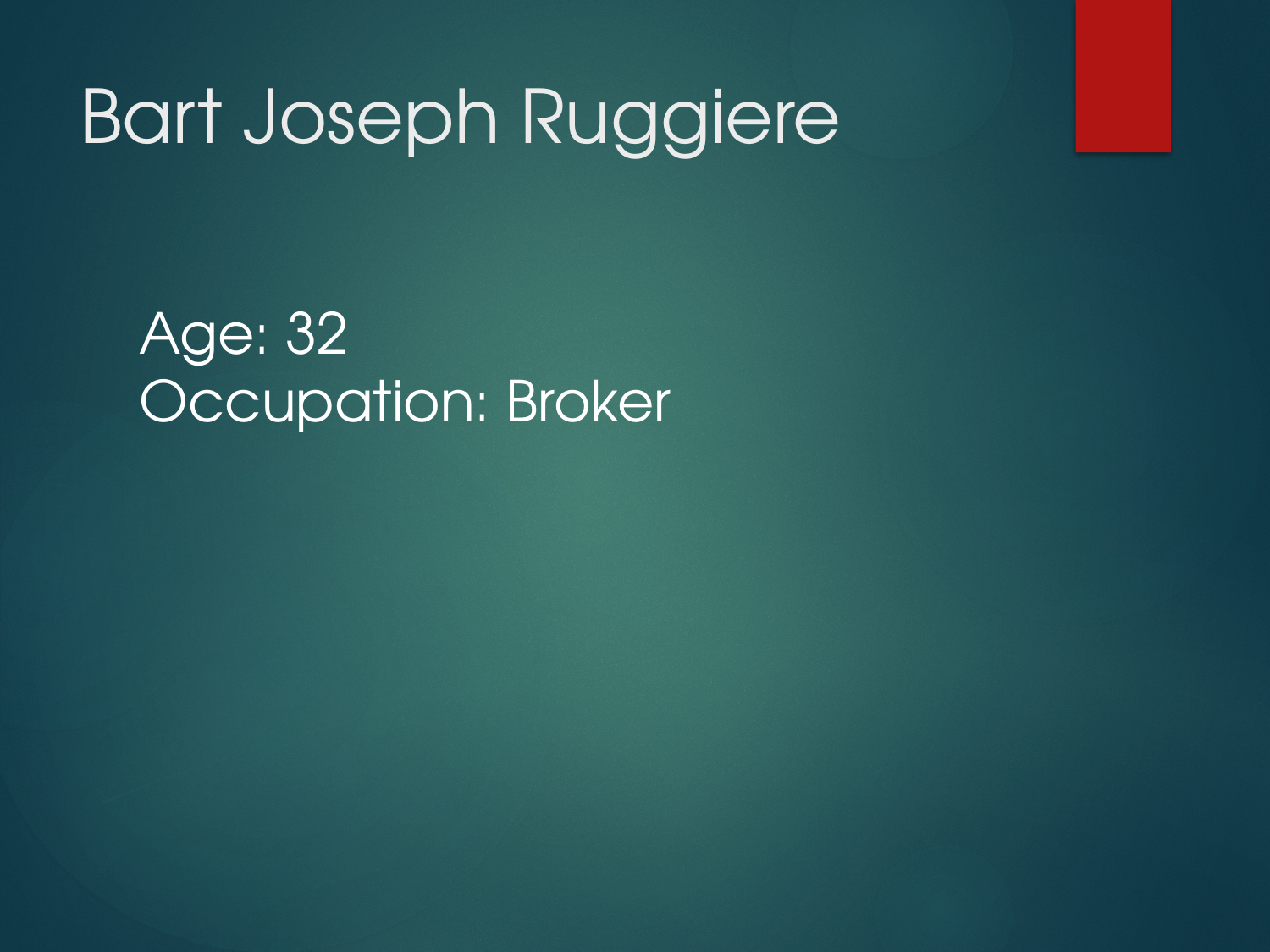

# Bart Joseph Ruggiere

Age: 32
Occupation: Broker